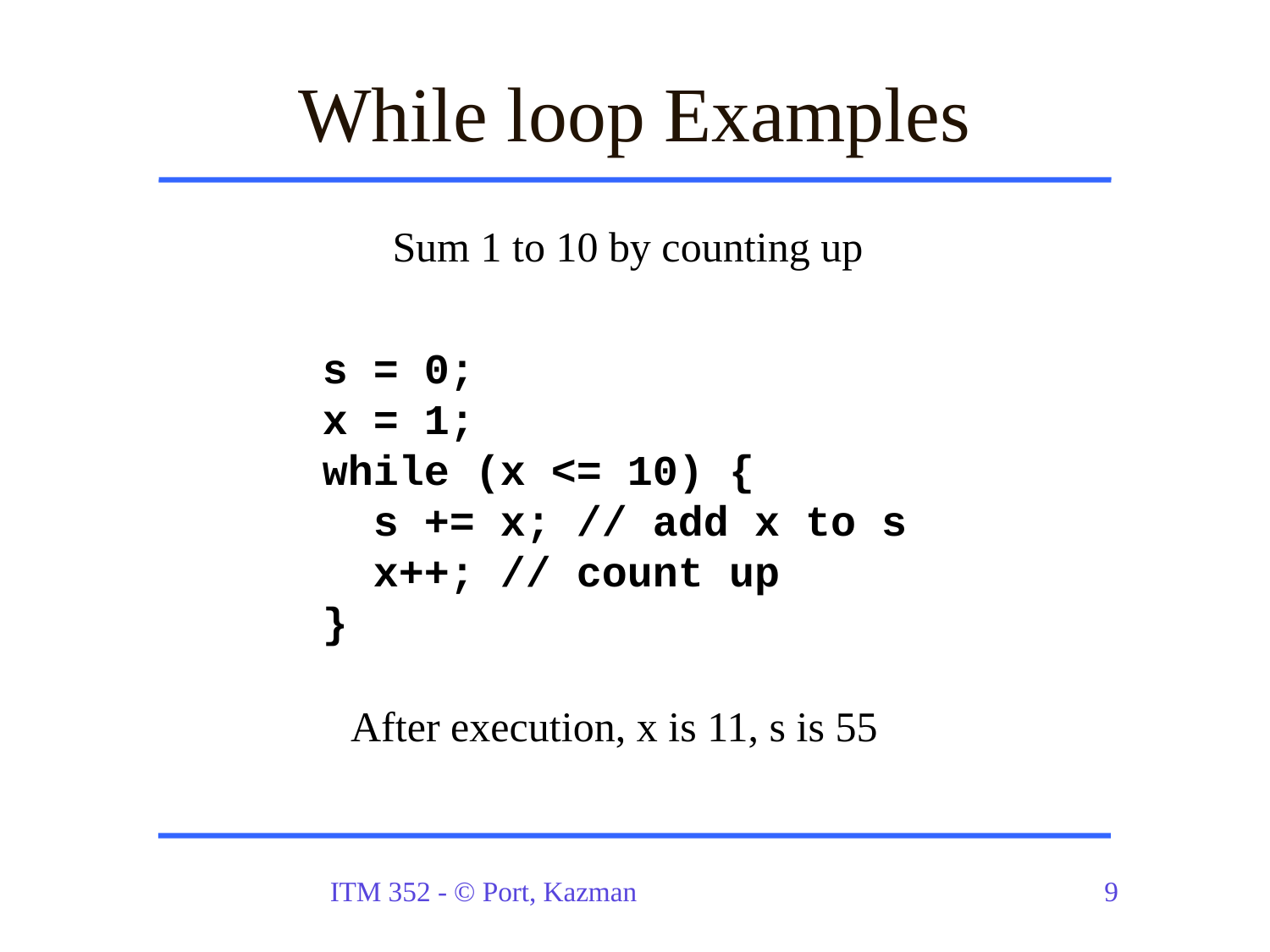

# While loop Examples
Sum 1 to 10 by counting up
s = 0;
x = 1;
while (x <= 10) {
  s += x; // add x to s
  x++; // count up
}
After execution, x is 11, s is 55